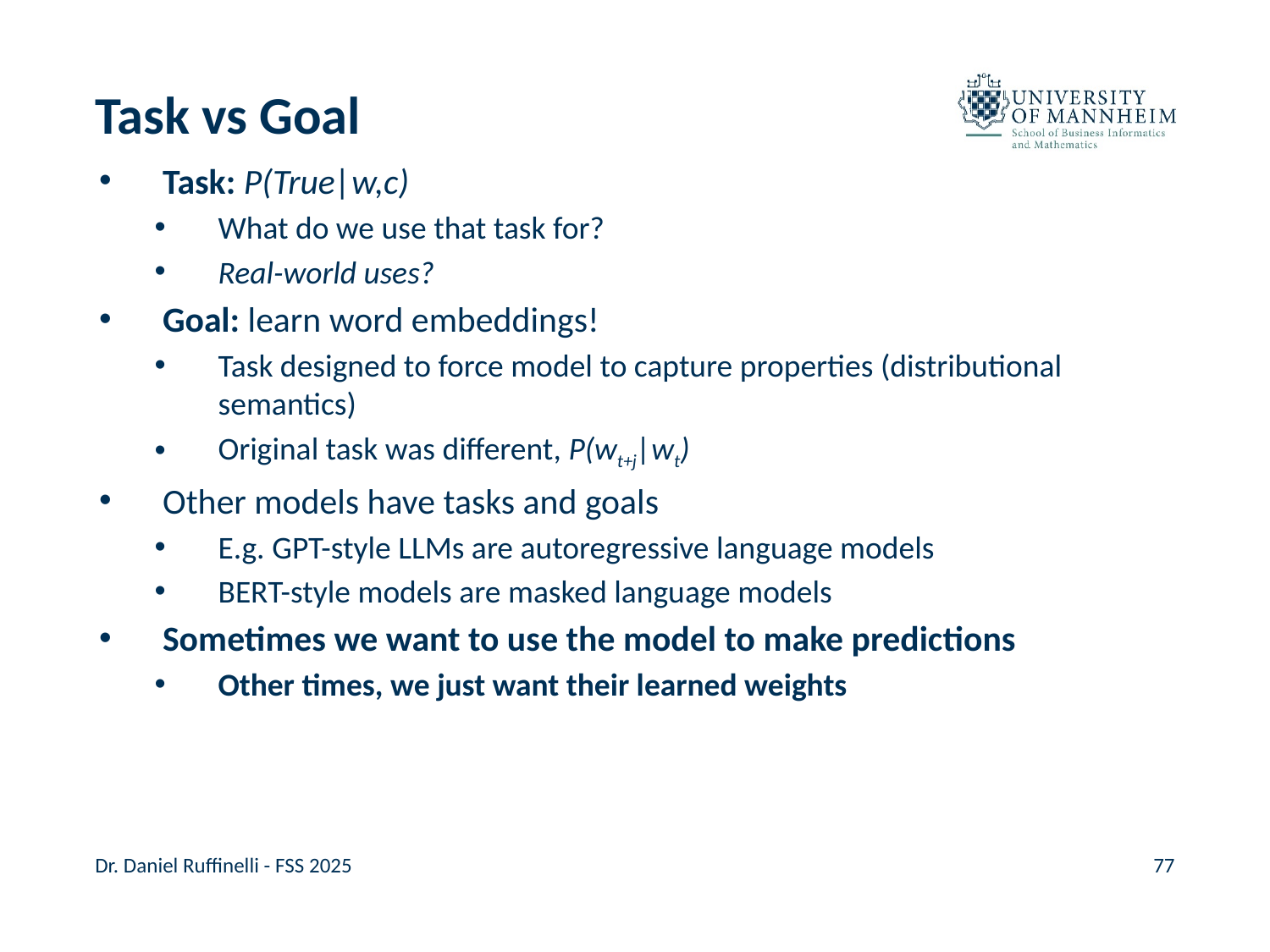

# Task vs Goal
Task: P(True|w,c)
What do we use that task for?
Real-world uses?
Goal: learn word embeddings!
Task designed to force model to capture properties (distributional semantics)
Original task was different, P(wt+j|wt)
Other models have tasks and goals
E.g. GPT-style LLMs are autoregressive language models
BERT-style models are masked language models
Sometimes we want to use the model to make predictions
Other times, we just want their learned weights
Dr. Daniel Ruffinelli - FSS 2025
77